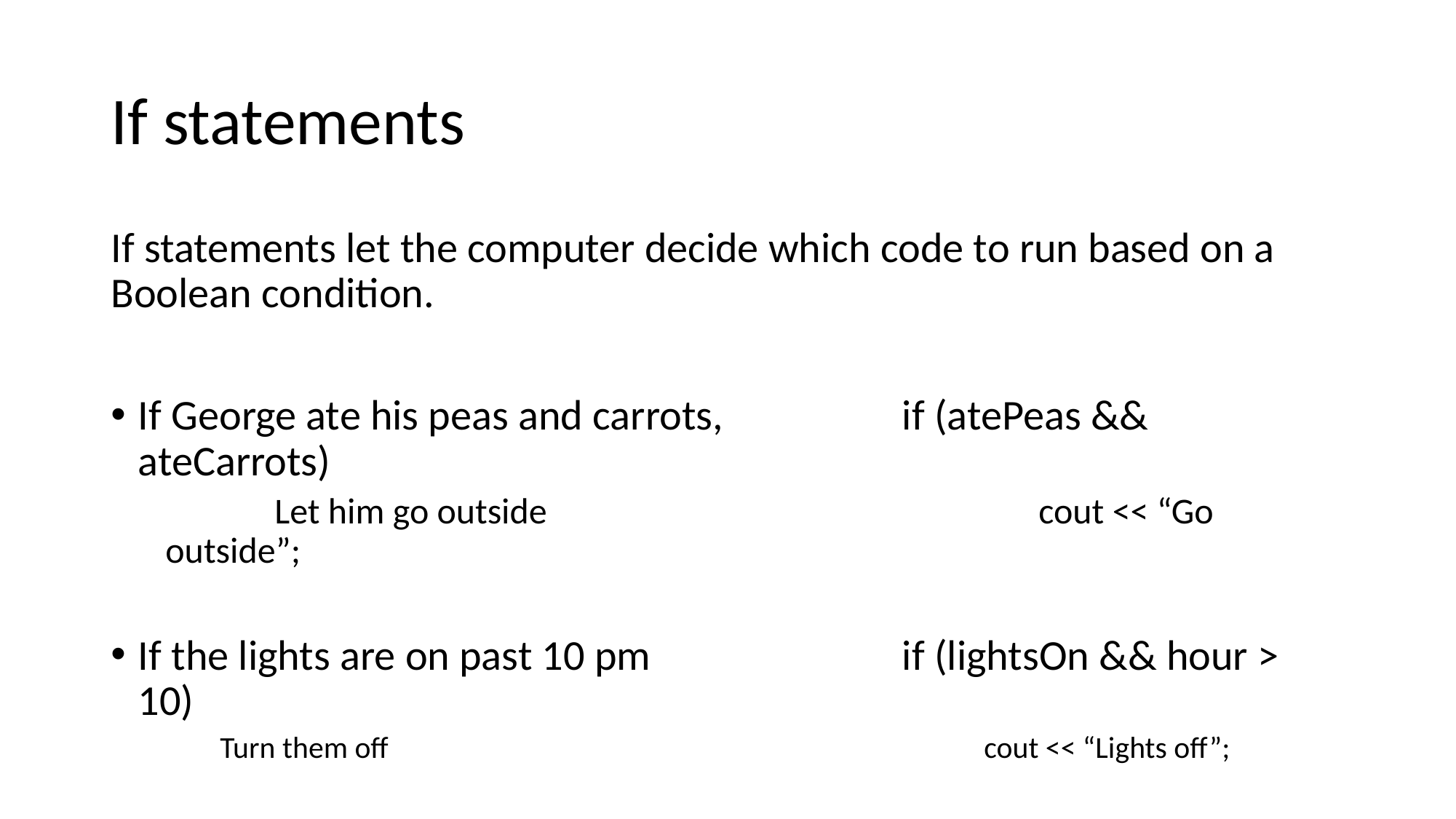

# If statements
If statements let the computer decide which code to run based on a Boolean condition.

If George ate his peas and carrots,		if (atePeas && ateCarrots)
	Let him go outside					cout << “Go outside”;

If the lights are on past 10 pm			if (lightsOn && hour > 10)
Turn them off						cout << “Lights off”;